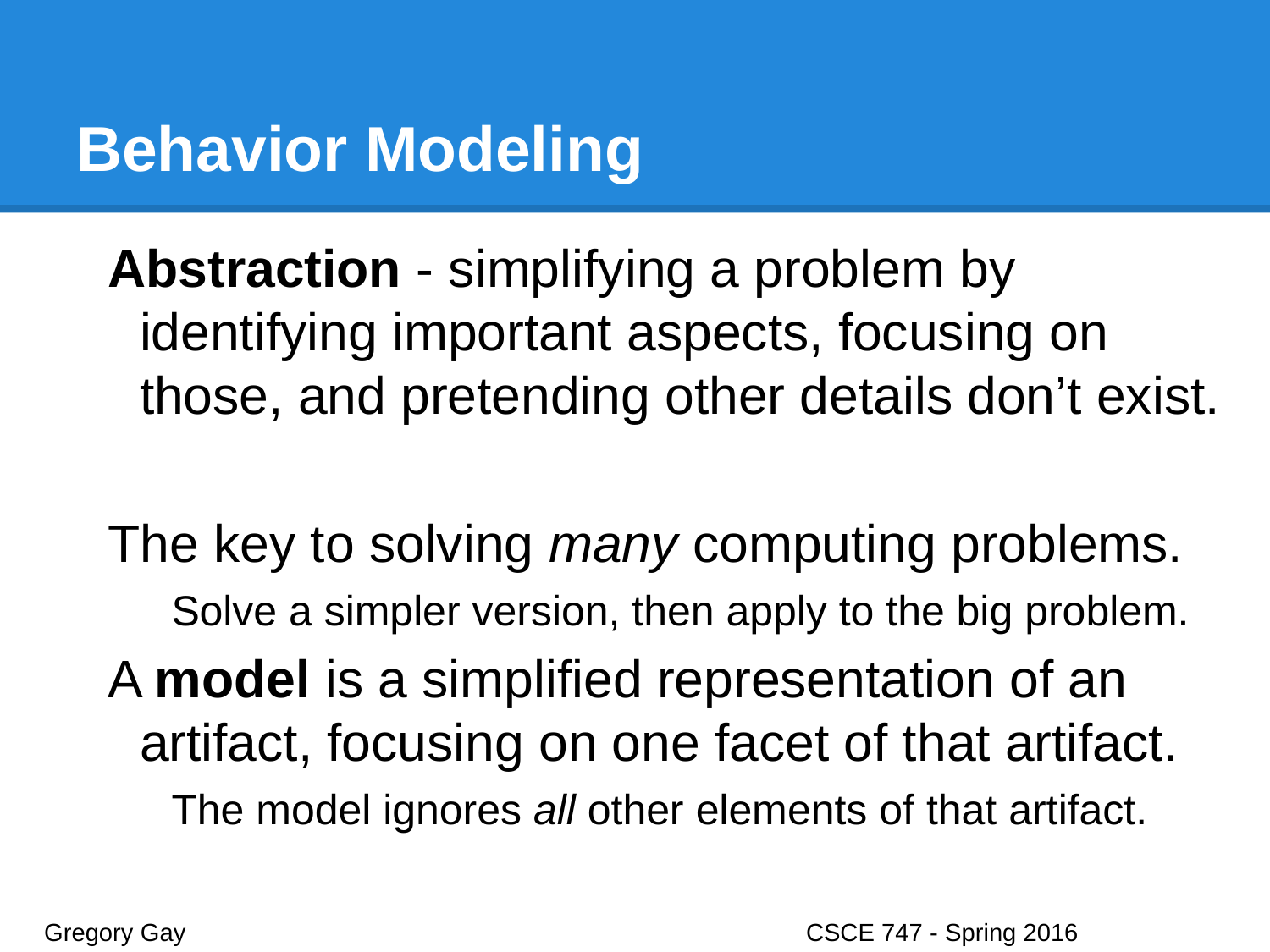

# Behavior Modeling
Abstraction - simplifying a problem by identifying important aspects, focusing on those, and pretending other details don’t exist.

The key to solving many computing problems.
Solve a simpler version, then apply to the big problem.
A model is a simplified representation of an artifact, focusing on one facet of that artifact.
The model ignores all other elements of that artifact.
Gregory Gay					CSCE 747 - Spring 2016							4